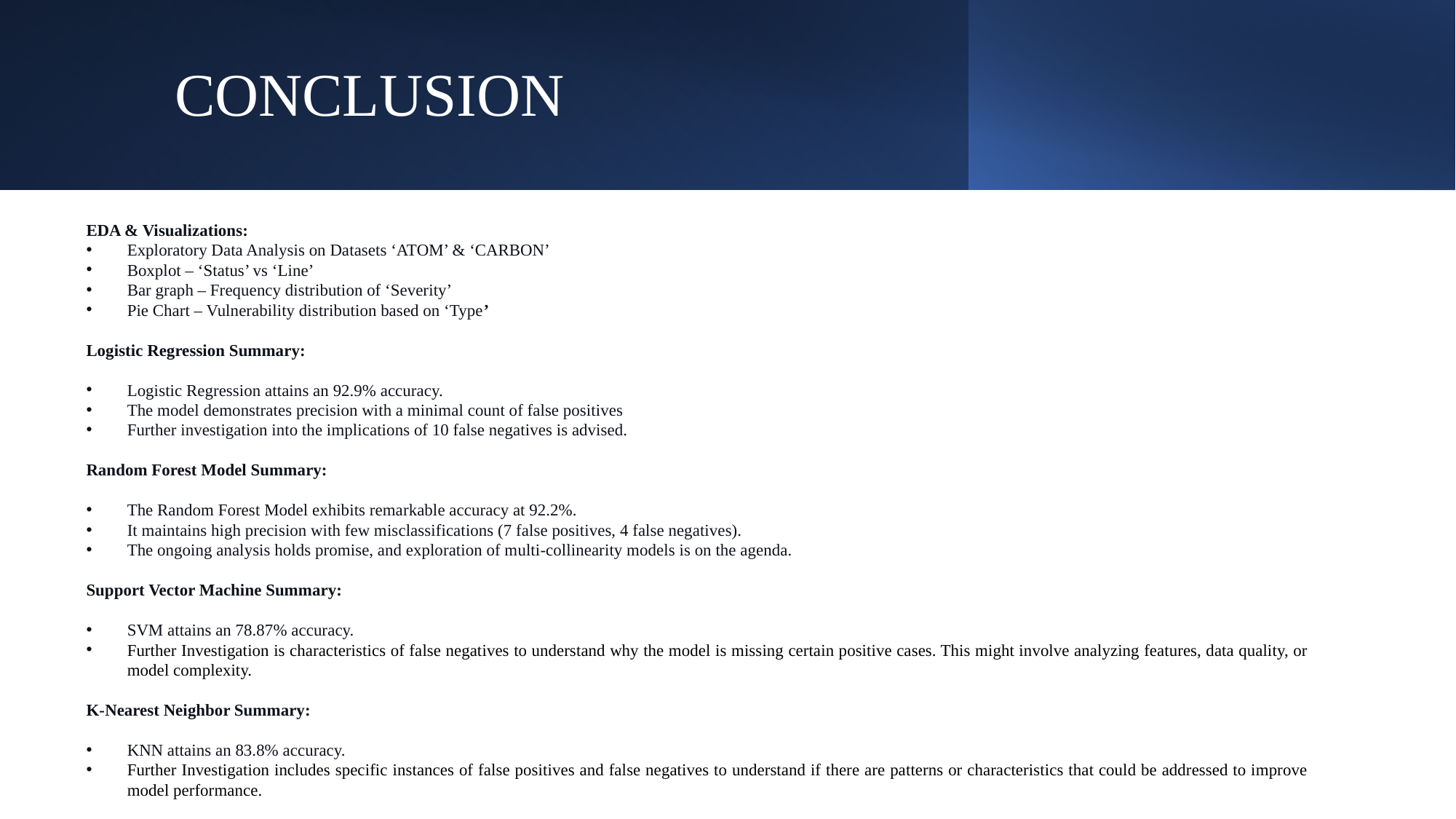

# CONCLUSION
EDA & Visualizations:
Exploratory Data Analysis on Datasets ‘ATOM’ & ‘CARBON’
Boxplot – ‘Status’ vs ‘Line’
Bar graph – Frequency distribution of ‘Severity’
Pie Chart – Vulnerability distribution based on ‘Type’

Logistic Regression Summary:

Logistic Regression attains an 92.9% accuracy.
The model demonstrates precision with a minimal count of false positives
Further investigation into the implications of 10 false negatives is advised.

Random Forest Model Summary:

The Random Forest Model exhibits remarkable accuracy at 92.2%.
It maintains high precision with few misclassifications (7 false positives, 4 false negatives).
The ongoing analysis holds promise, and exploration of multi-collinearity models is on the agenda.

Support Vector Machine Summary:

SVM attains an 78.87% accuracy.
Further Investigation is characteristics of false negatives to understand why the model is missing certain positive cases. This might involve analyzing features, data quality, or model complexity.

K-Nearest Neighbor Summary:

KNN attains an 83.8% accuracy.
Further Investigation includes specific instances of false positives and false negatives to understand if there are patterns or characteristics that could be addressed to improve model performance.